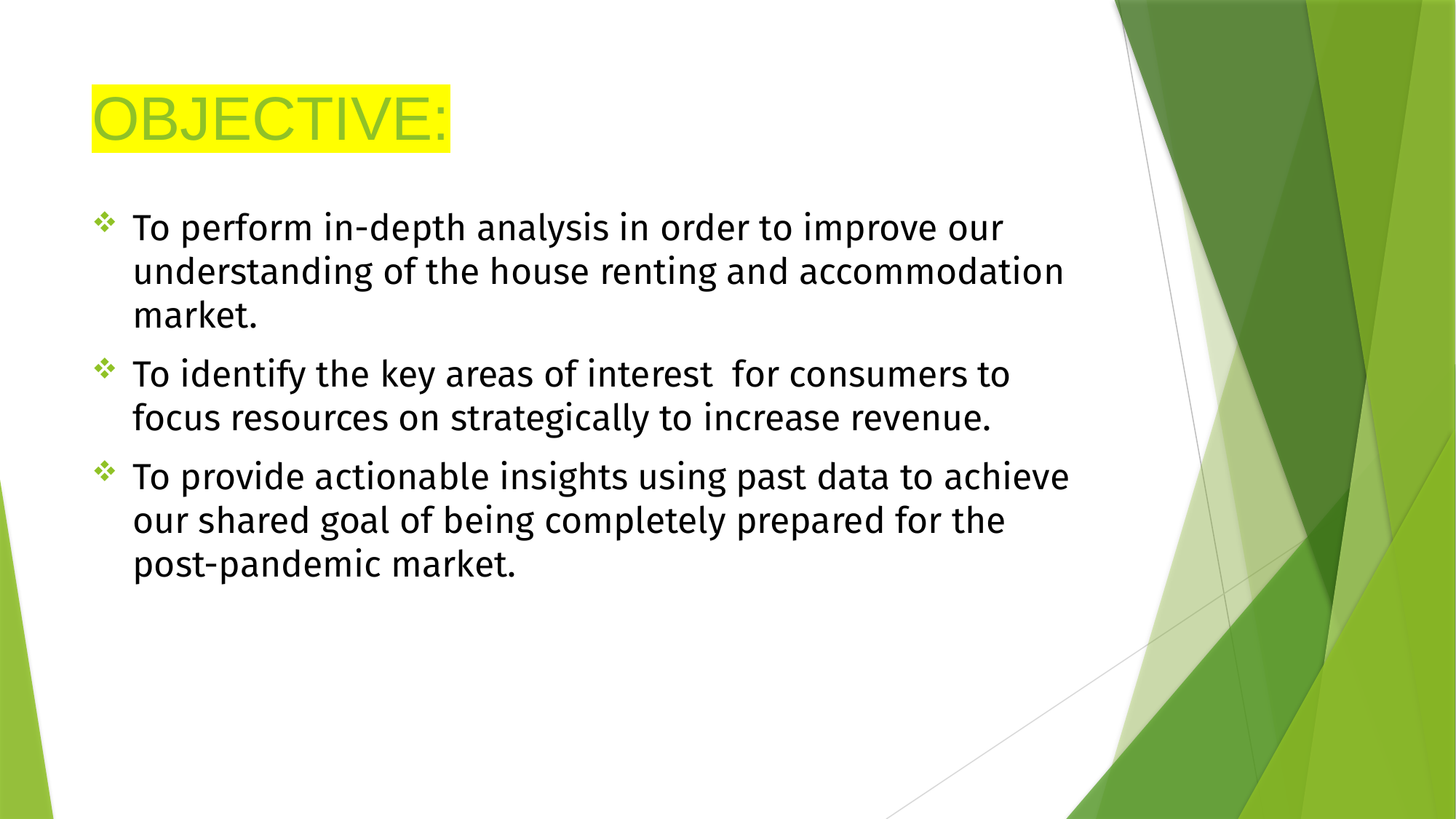

# OBJECTIVE:
To perform in-depth analysis in order to improve our understanding of the house renting and accommodation market.
To identify the key areas of interest  for consumers to focus resources on strategically to increase revenue.
To provide actionable insights using past data to achieve our shared goal of being completely prepared for the post-pandemic market.